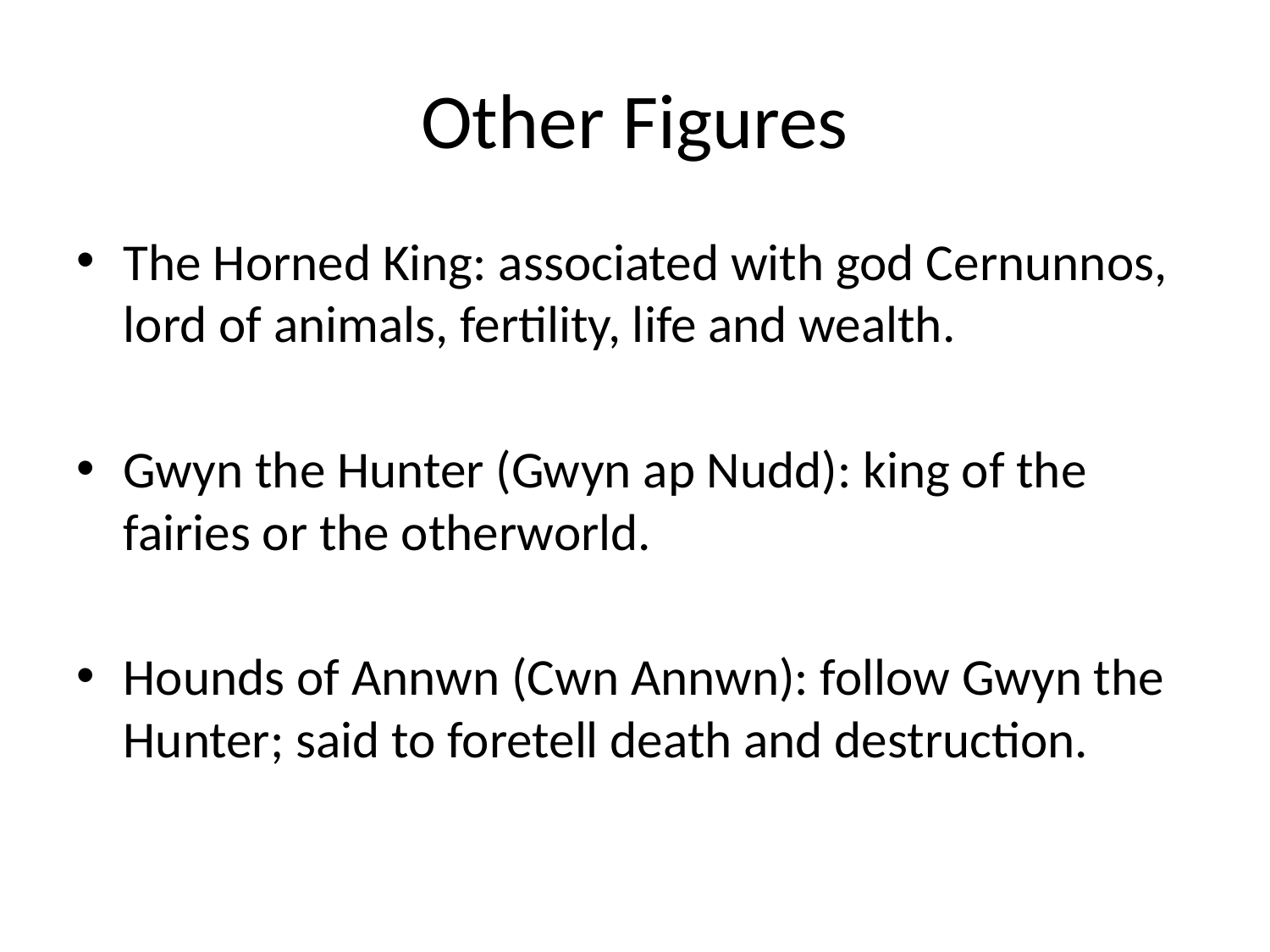

# Other Figures
The Horned King: associated with god Cernunnos, lord of animals, fertility, life and wealth.

Gwyn the Hunter (Gwyn ap Nudd): king of the fairies or the otherworld.

Hounds of Annwn (Cwn Annwn): follow Gwyn the Hunter; said to foretell death and destruction.